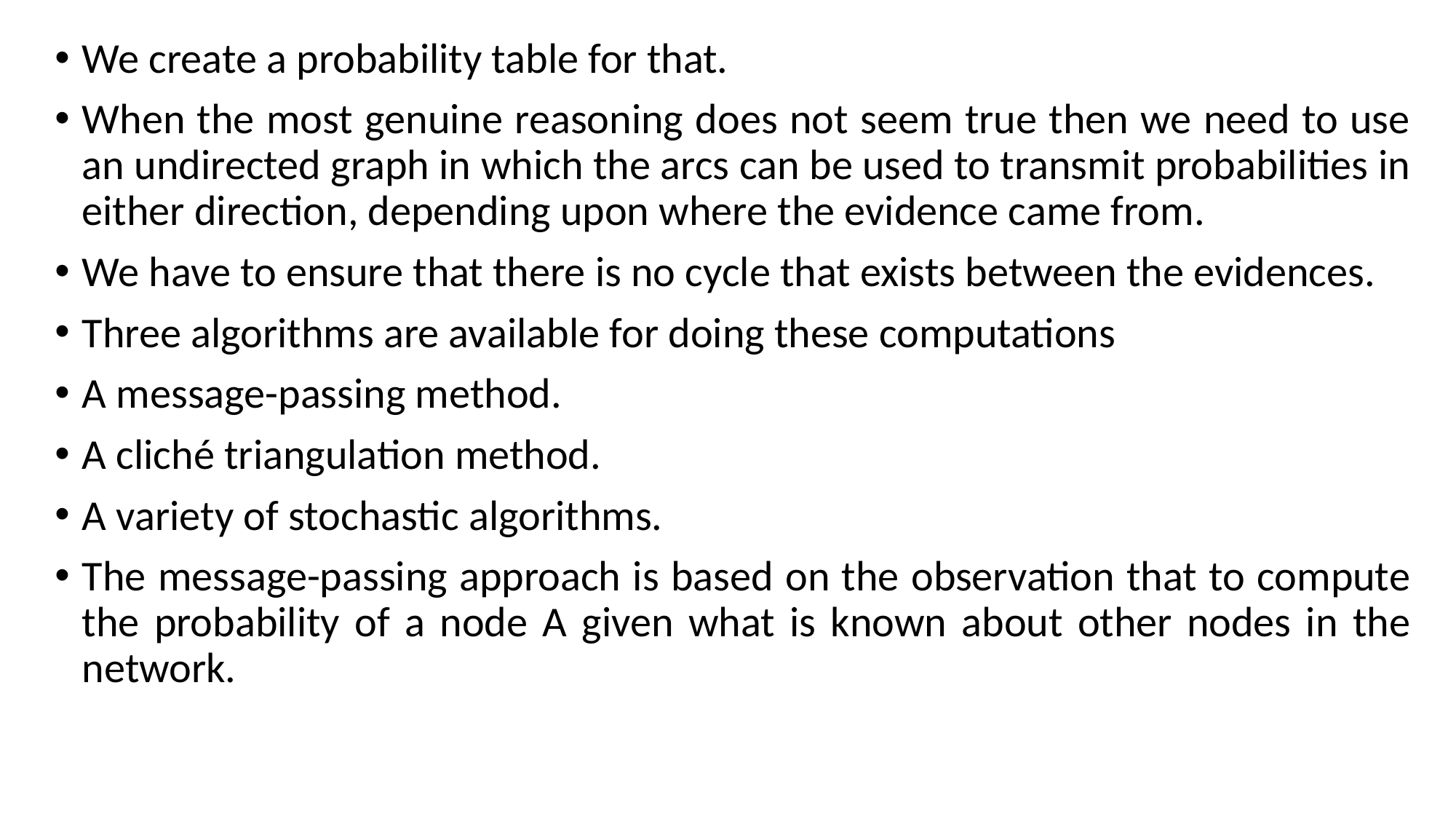

We create a probability table for that.
When the most genuine reasoning does not seem true then we need to use an undirected graph in which the arcs can be used to transmit probabilities in either direction, depending upon where the evidence came from.
We have to ensure that there is no cycle that exists between the evidences.
Three algorithms are available for doing these computations
A message-passing method.
A cliché triangulation method.
A variety of stochastic algorithms.
The message-passing approach is based on the observation that to compute the probability of a node A given what is known about other nodes in the network.